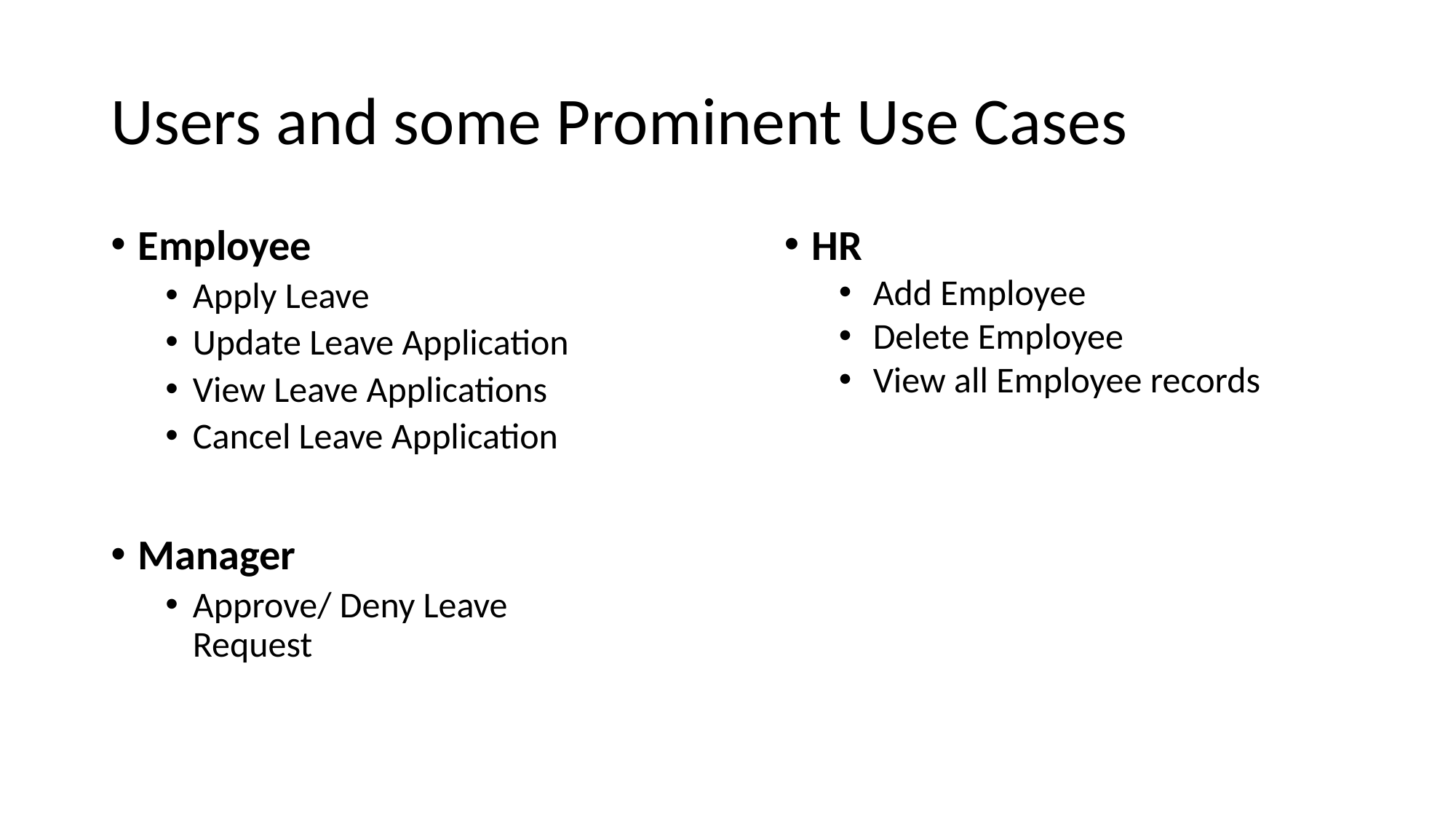

# Users and some Prominent Use Cases
Employee
Apply Leave
Update Leave Application
View Leave Applications
Cancel Leave Application

Manager
Approve/ Deny Leave Request

HR
Add Employee
Delete Employee
View all Employee records